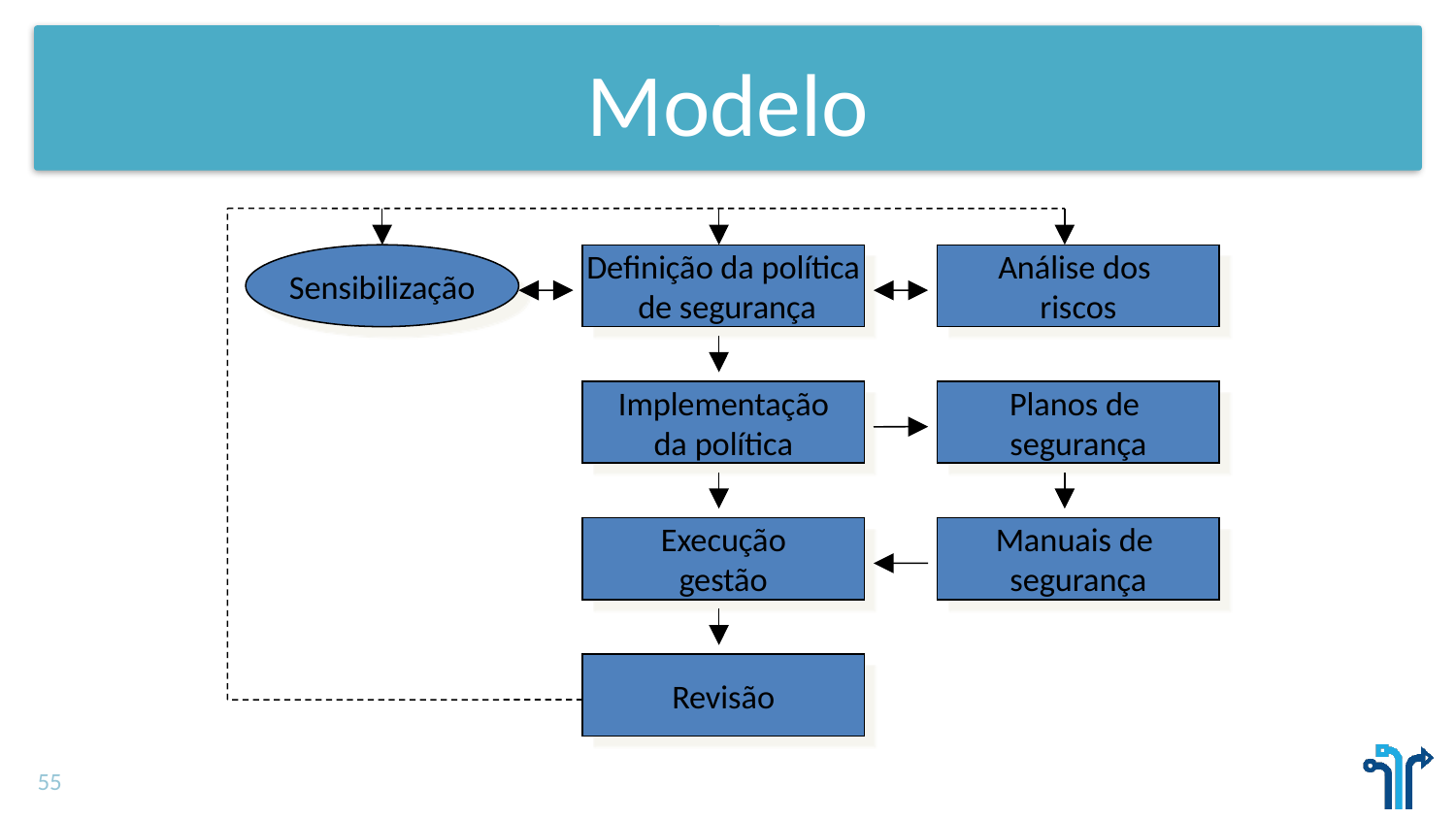

# Modelo

Sensibilização
Definição da política
 de segurança
Análise dos
riscos

Implementação
da política
Planos de
segurança

Execução
gestão
Manuais de
segurança

Revisão

55